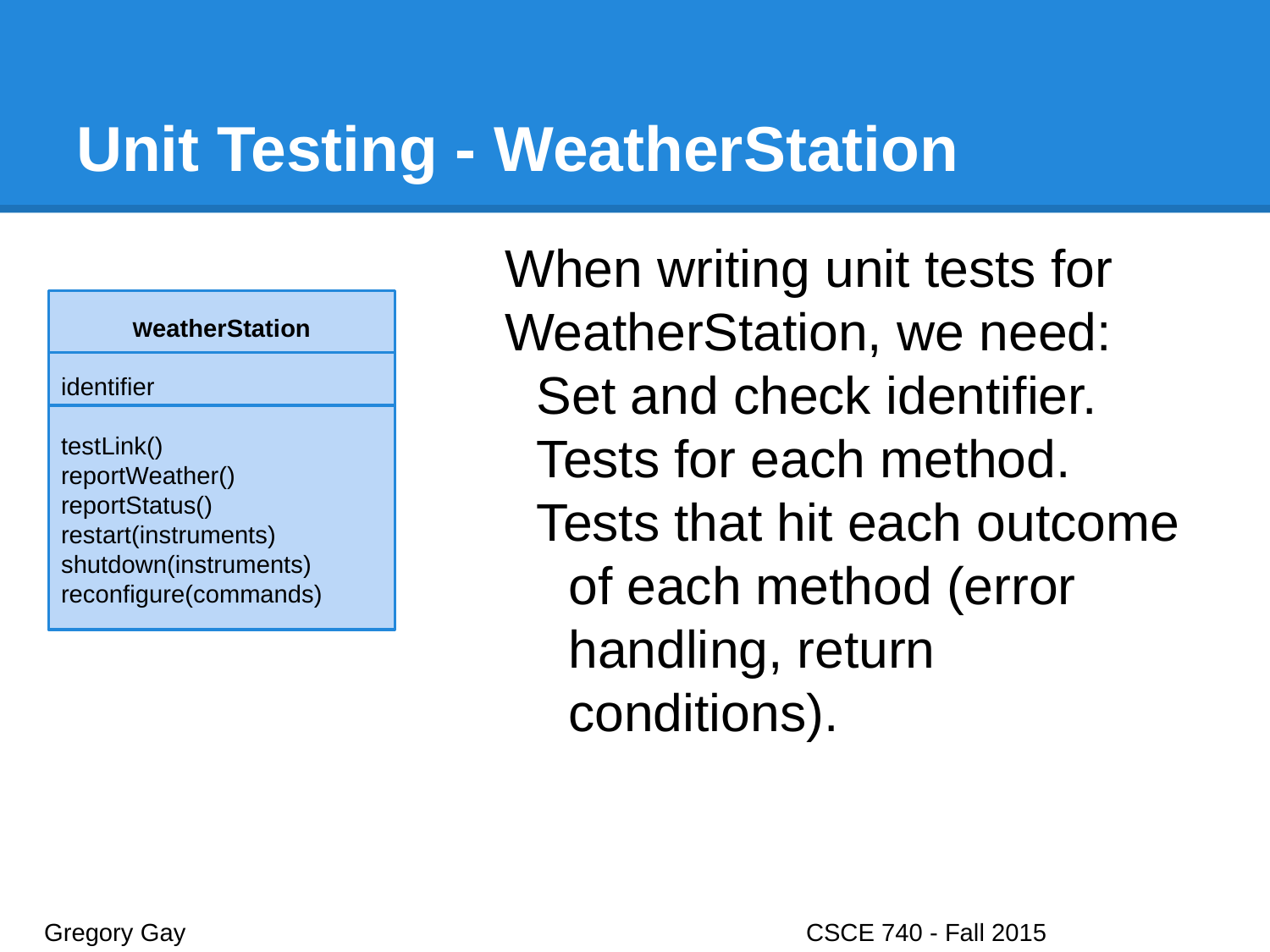

# Unit Testing - WeatherStation
When writing unit tests for WeatherStation, we need:
Set and check identifier.
Tests for each method.
Tests that hit each outcome of each method (error handling, return conditions).
WeatherStation

identifier

testLink()
reportWeather()
reportStatus()
restart(instruments)
shutdown(instruments)
reconfigure(commands)
Gregory Gay					CSCE 740 - Fall 2015								22